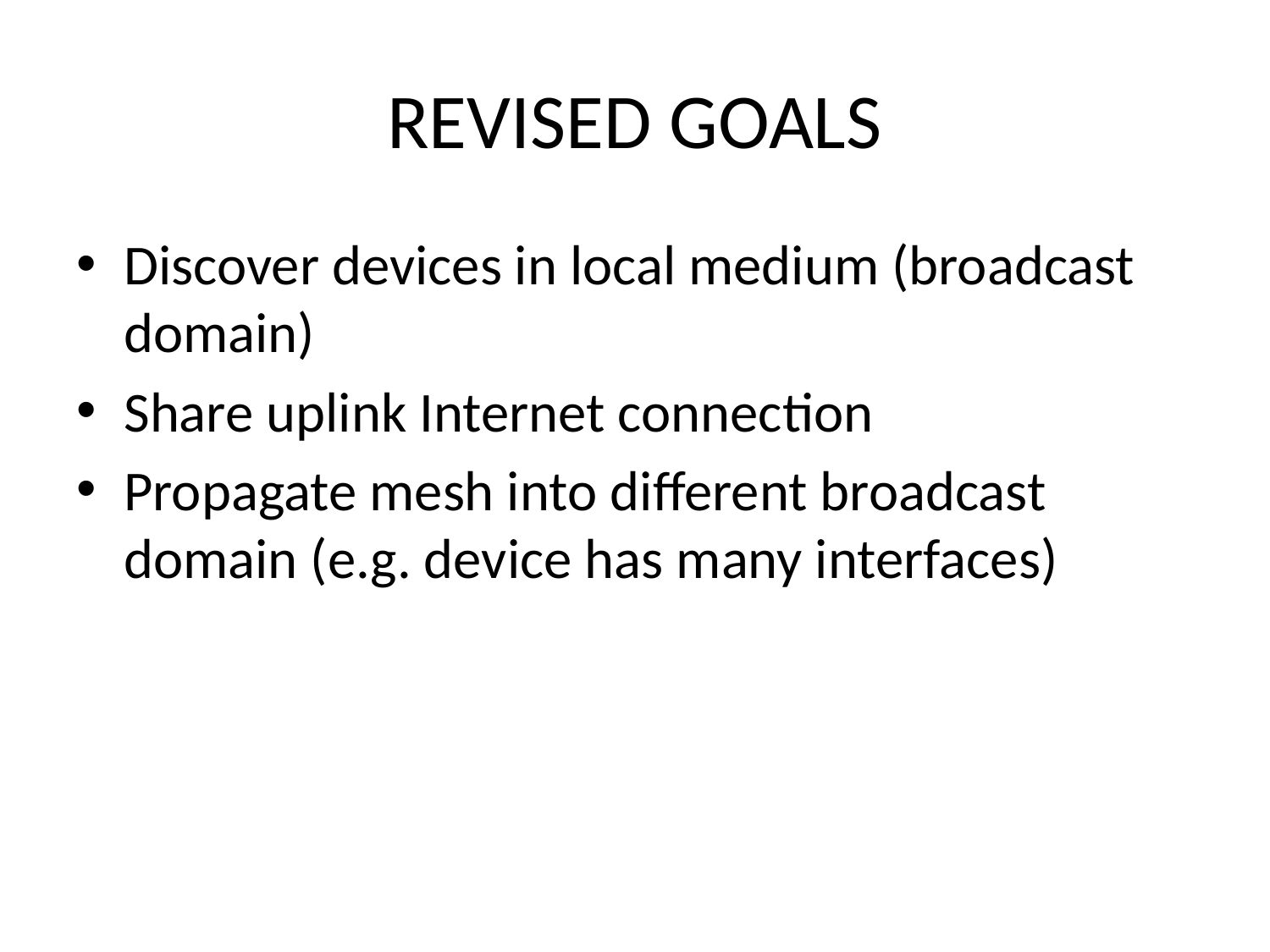

# REVISED GOALS
Discover devices in local medium (broadcast domain)
Share uplink Internet connection
Propagate mesh into different broadcast domain (e.g. device has many interfaces)